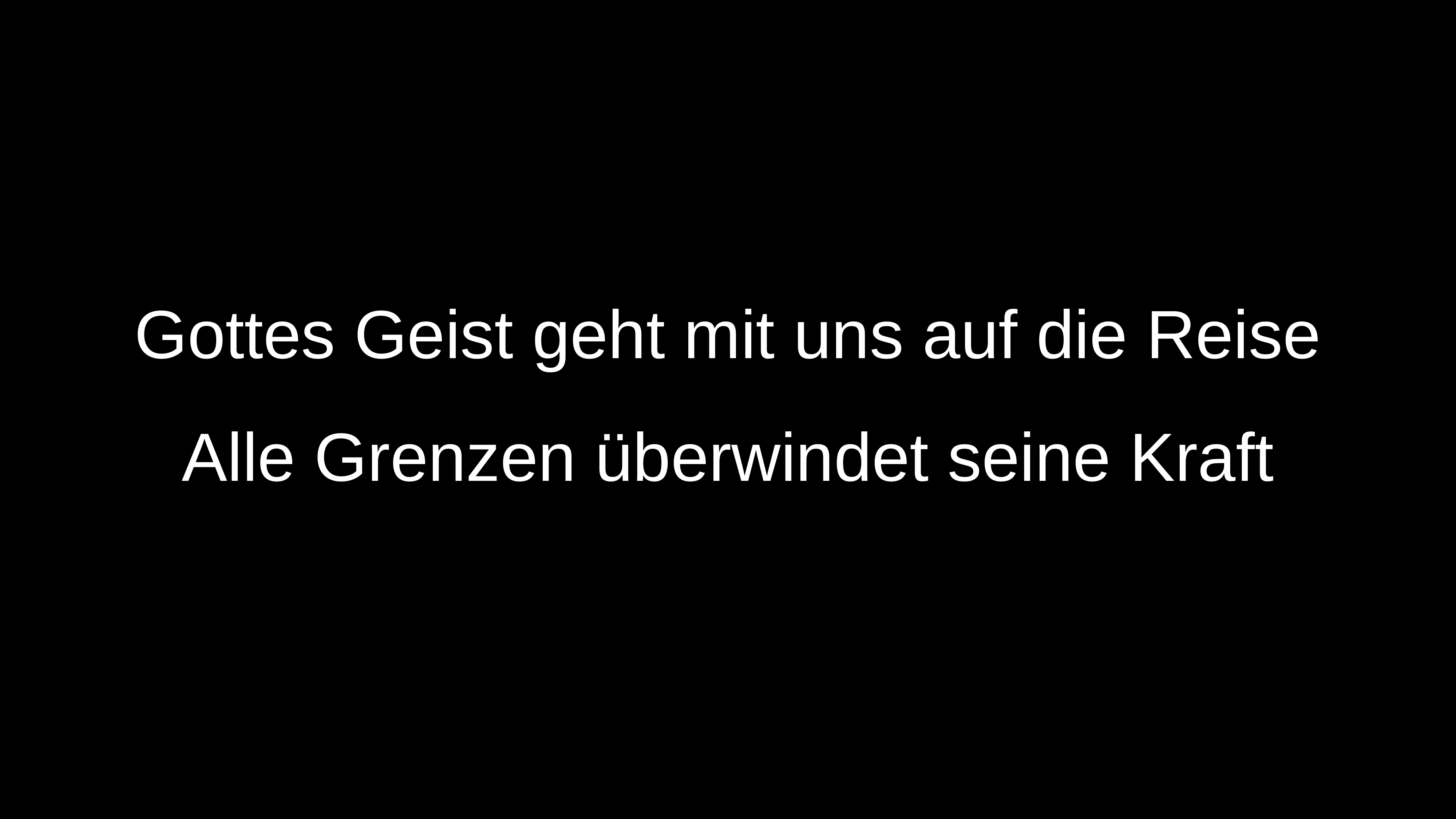

Gottes Geist geht mit uns auf die Reise
Alle Grenzen überwindet seine Kraft